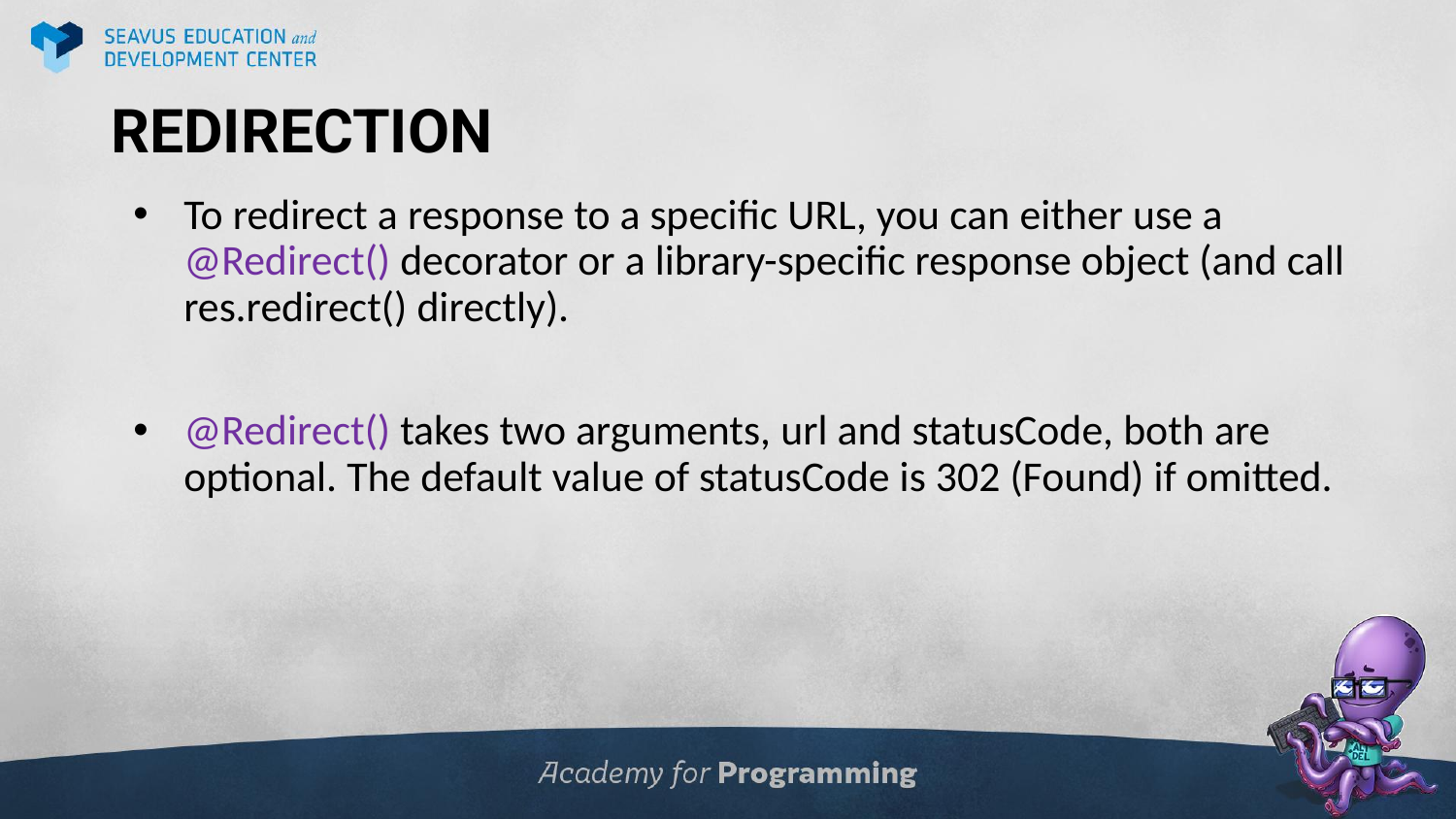

# REDIRECTION
To redirect a response to a specific URL, you can either use a @Redirect() decorator or a library-specific response object (and call res.redirect() directly).

@Redirect() takes two arguments, url and statusCode, both are optional. The default value of statusCode is 302 (Found) if omitted.